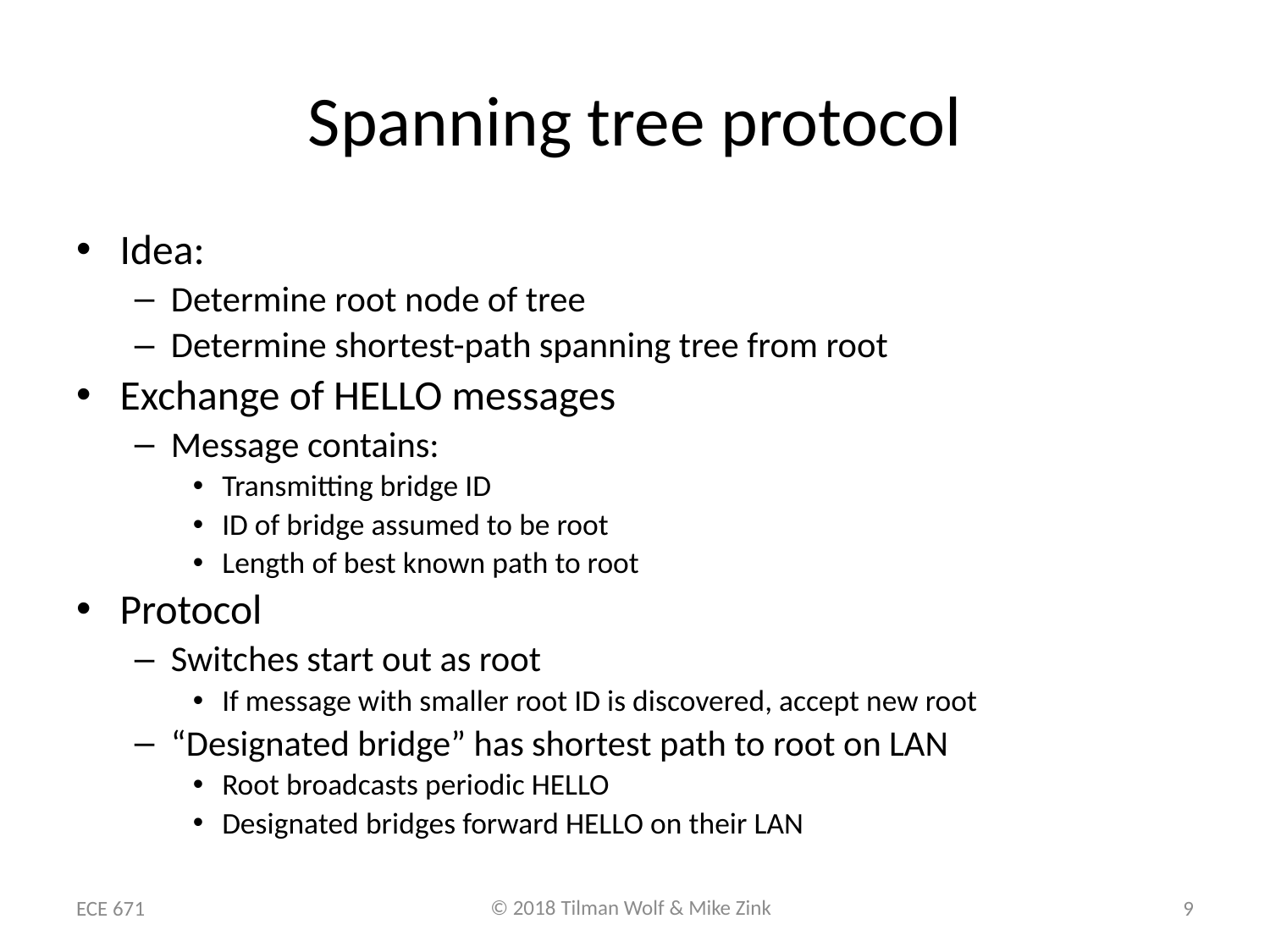

# Spanning tree protocol
Idea:
Determine root node of tree
Determine shortest-path spanning tree from root
Exchange of HELLO messages
Message contains:
Transmitting bridge ID
ID of bridge assumed to be root
Length of best known path to root
Protocol
Switches start out as root
If message with smaller root ID is discovered, accept new root
“Designated bridge” has shortest path to root on LAN
Root broadcasts periodic HELLO
Designated bridges forward HELLO on their LAN
ECE 671
9